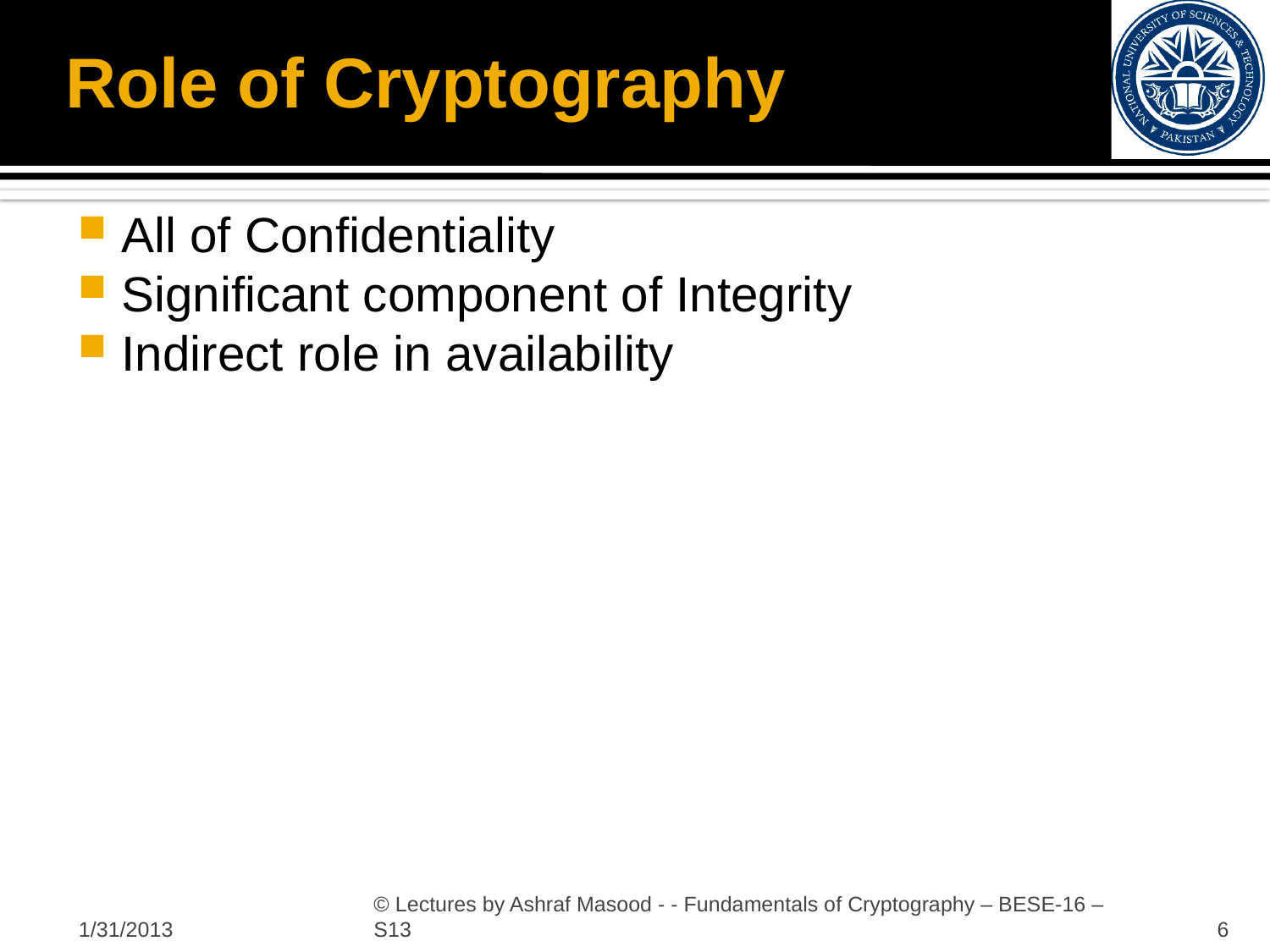

# Role of Cryptography
All of Confidentiality
Significant component of Integrity
Indirect role in availability
1/31/2013
© Lectures by Ashraf Masood - - Fundamentals of Cryptography – BESE-16 –S13
6